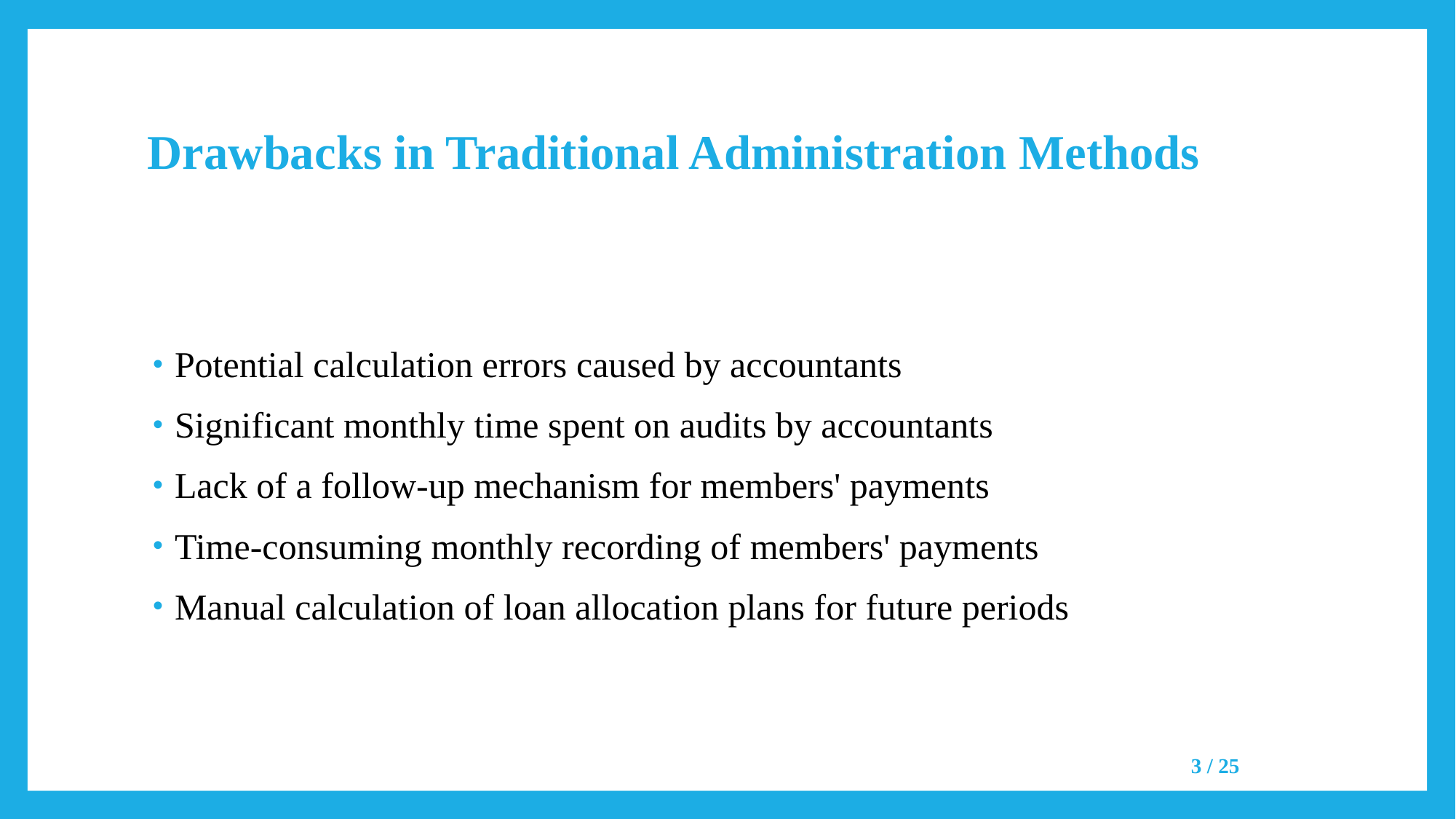

# Drawbacks in Traditional Administration Methods
Potential calculation errors caused by accountants
Significant monthly time spent on audits by accountants
Lack of a follow-up mechanism for members' payments
Time-consuming monthly recording of members' payments
Manual calculation of loan allocation plans for future periods
3 / 25